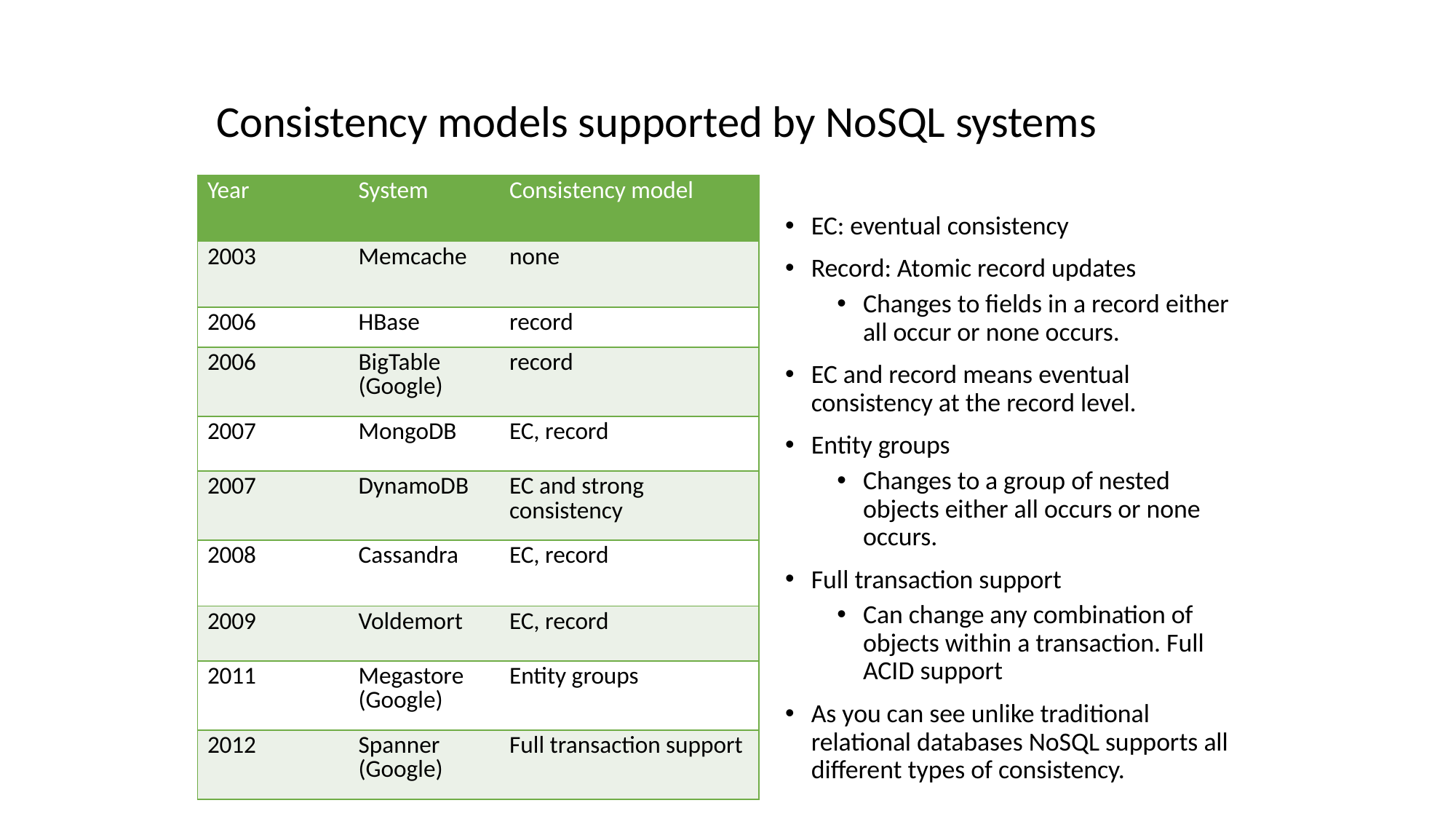

# Consistency models supported by NoSQL systems
| Year | System | Consistency model |
| --- | --- | --- |
| 2003 | Memcache | none |
| 2006 | HBase | record |
| 2006 | BigTable (Google) | record |
| 2007 | MongoDB | EC, record |
| 2007 | DynamoDB | EC and strong consistency |
| 2008 | Cassandra | EC, record |
| 2009 | Voldemort | EC, record |
| 2011 | Megastore (Google) | Entity groups |
| 2012 | Spanner (Google) | Full transaction support |
EC: eventual consistency
Record: Atomic record updates
Changes to fields in a record either all occur or none occurs.
EC and record means eventual consistency at the record level.
Entity groups
Changes to a group of nested objects either all occurs or none occurs.
Full transaction support
Can change any combination of objects within a transaction. Full ACID support
As you can see unlike traditional relational databases NoSQL supports all different types of consistency.